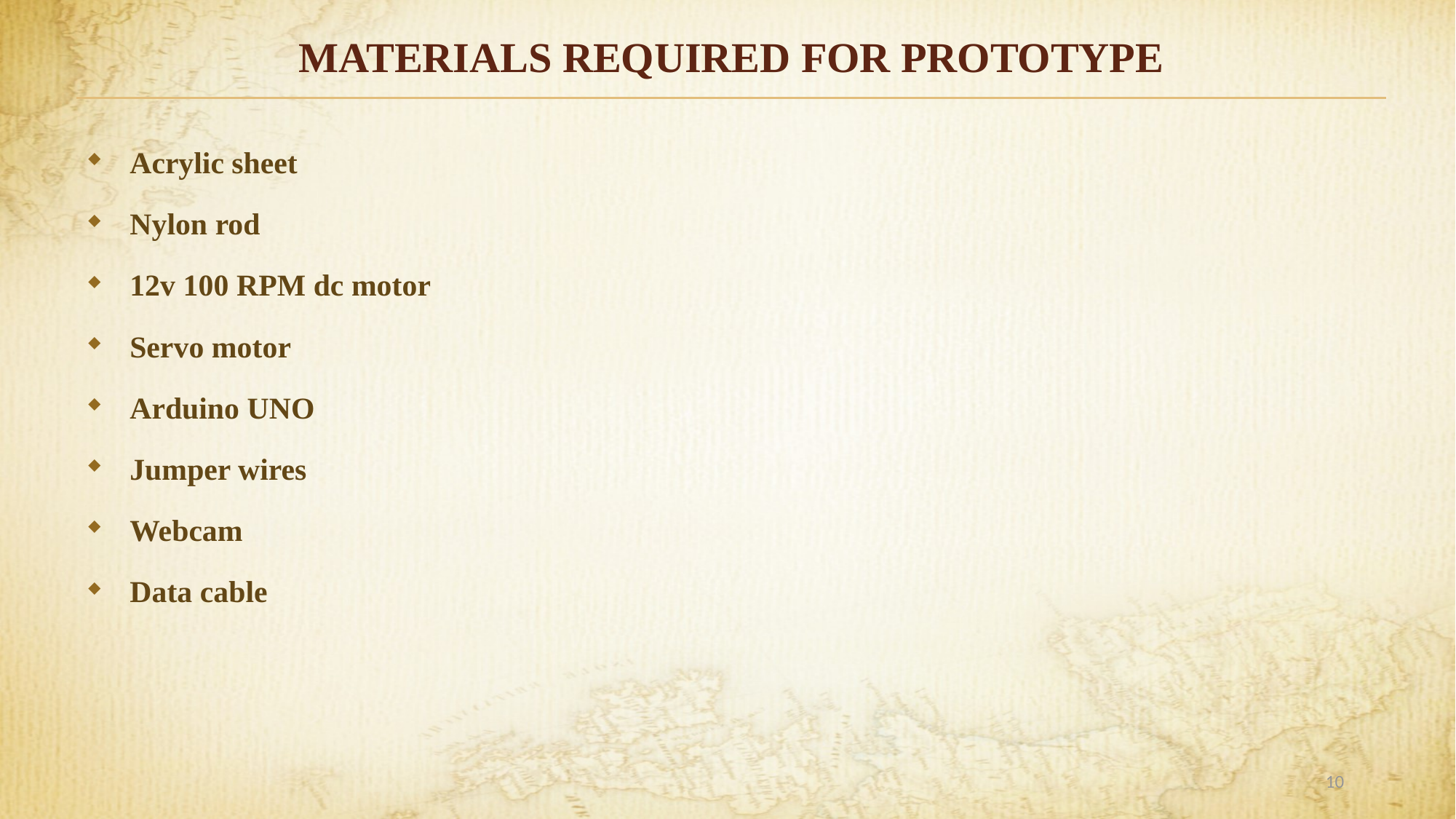

# MATERIALS REQUIRED FOR PROTOTYPE
Acrylic sheet
Nylon rod
12v 100 RPM dc motor
Servo motor
Arduino UNO
Jumper wires
Webcam
Data cable

10